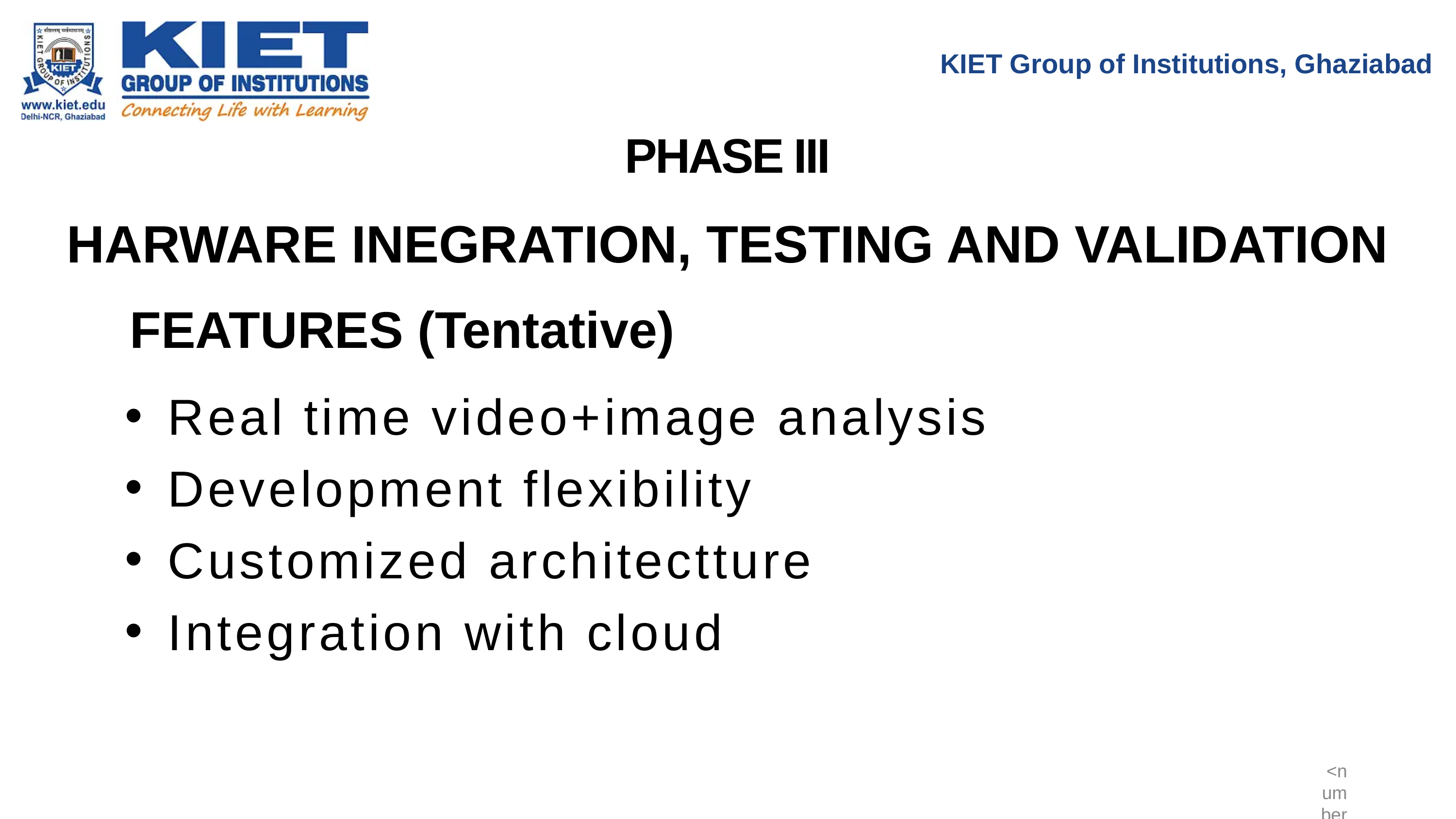

KIET Group of Institutions, Ghaziabad
PHASE III
HARWARE INEGRATION, TESTING AND VALIDATION
FEATURES (Tentative)
Real time video+image analysis
Development flexibility
Customized architectture
Integration with cloud
<number>